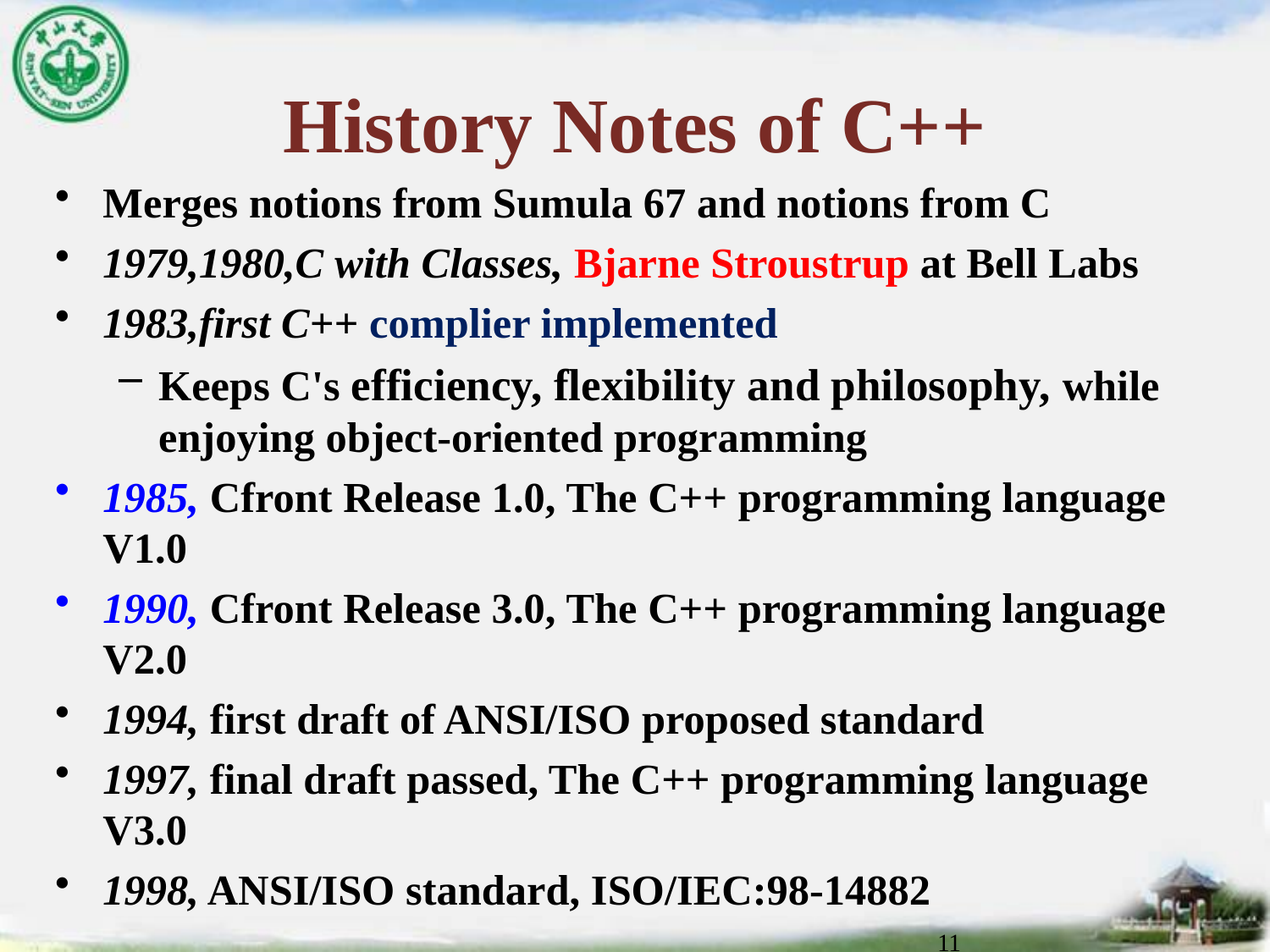

# History Notes of C++
Merges notions from Sumula 67 and notions from C
1979,1980,C with Classes, Bjarne Stroustrup at Bell Labs
1983,first C++ complier implemented
Keeps C's efficiency, flexibility and philosophy, while enjoying object-oriented programming
1985, Cfront Release 1.0, The C++ programming language V1.0
1990, Cfront Release 3.0, The C++ programming language V2.0
1994, first draft of ANSI/ISO proposed standard
1997, final draft passed, The C++ programming language V3.0
1998, ANSI/ISO standard, ISO/IEC:98-14882
11